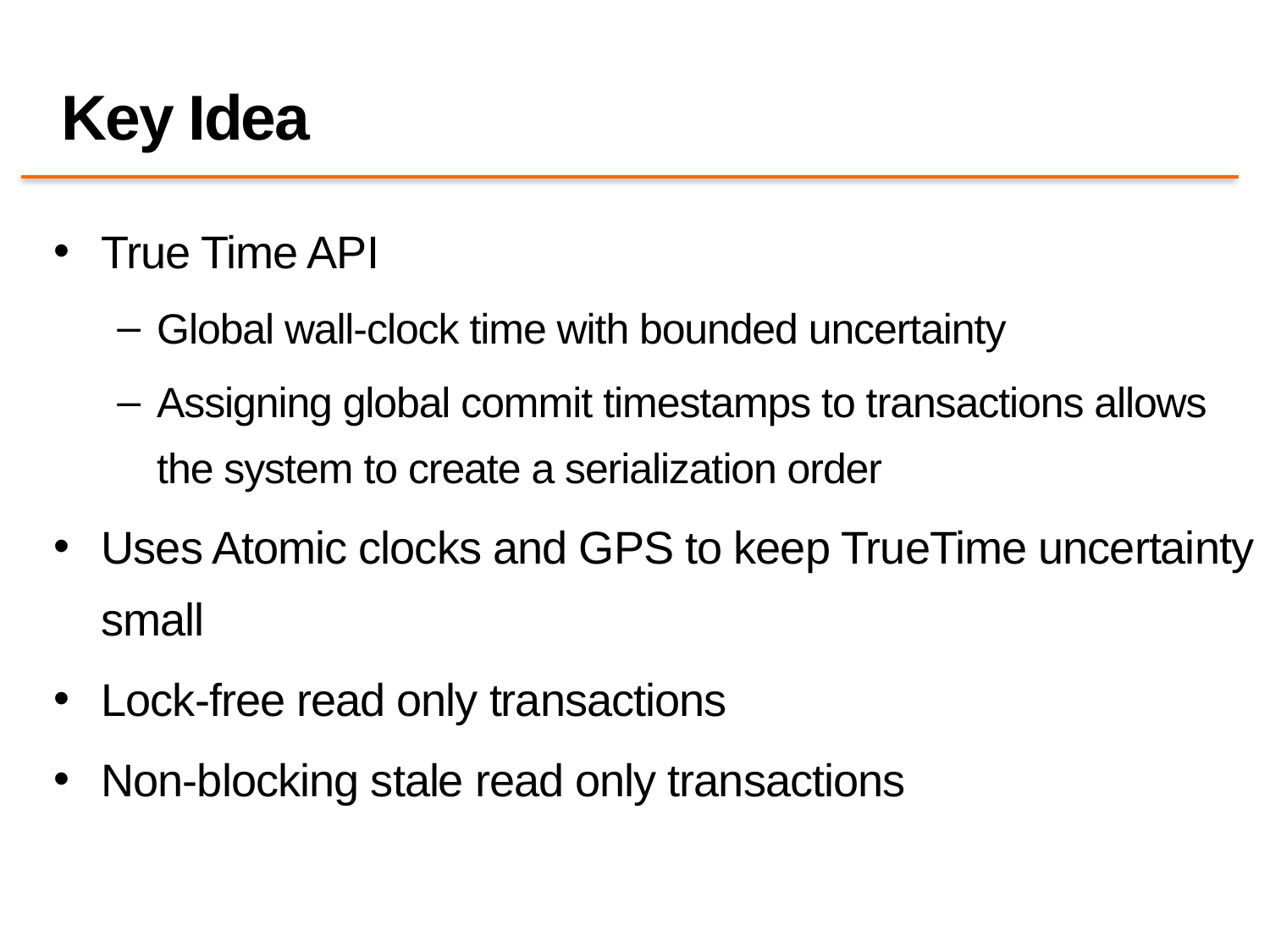

# Key Idea
True Time API
Global wall-clock time with bounded uncertainty
Assigning global commit timestamps to transactions allows the system to create a serialization order
Uses Atomic clocks and GPS to keep TrueTime uncertainty small
Lock-free read only transactions
Non-blocking stale read only transactions